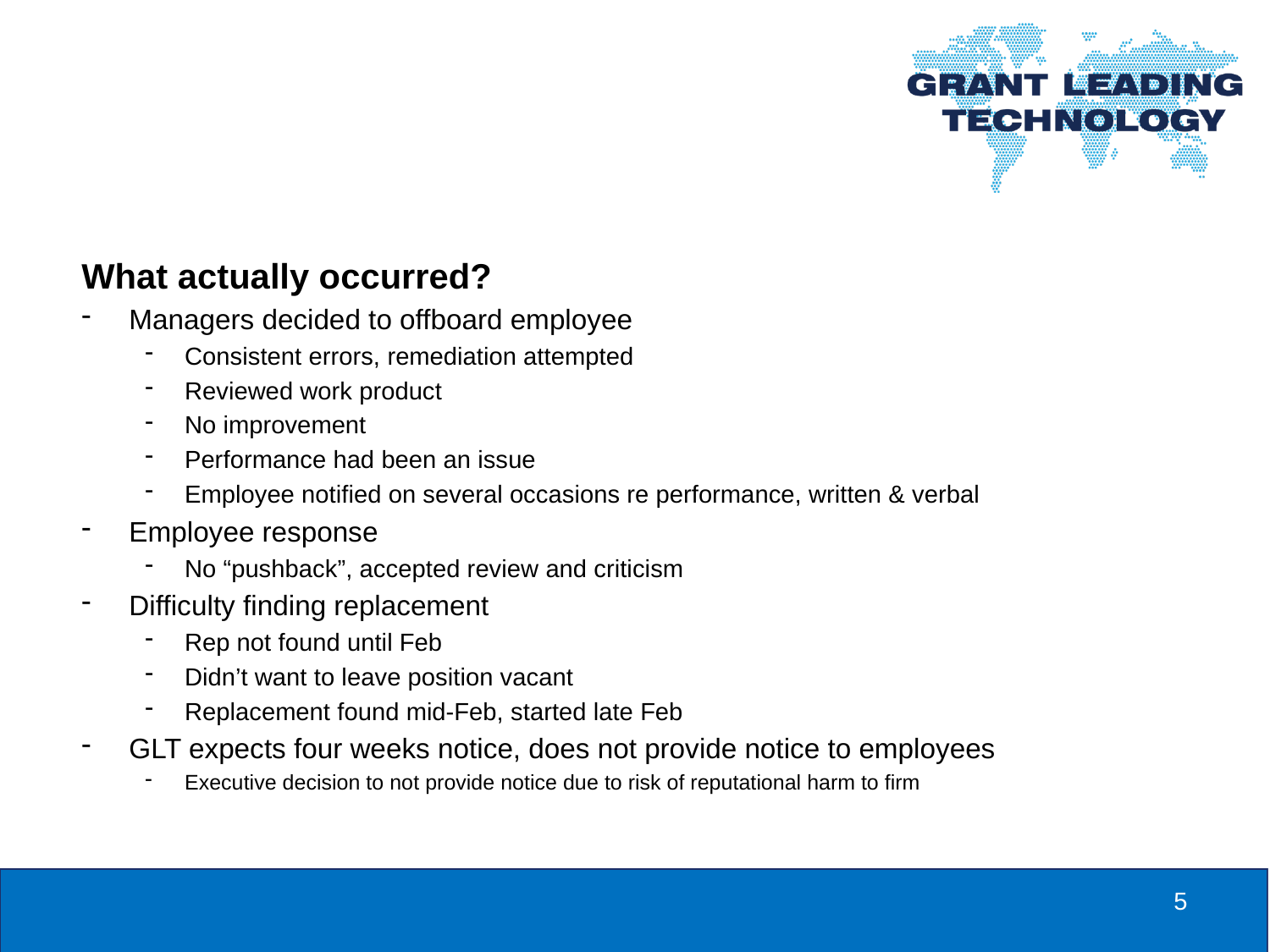

What actually occurred?
Managers decided to offboard employee
Consistent errors, remediation attempted
Reviewed work product
No improvement
Performance had been an issue
Employee notified on several occasions re performance, written & verbal
Employee response
No “pushback”, accepted review and criticism
Difficulty finding replacement
Rep not found until Feb
Didn’t want to leave position vacant
Replacement found mid-Feb, started late Feb
GLT expects four weeks notice, does not provide notice to employees
Executive decision to not provide notice due to risk of reputational harm to firm